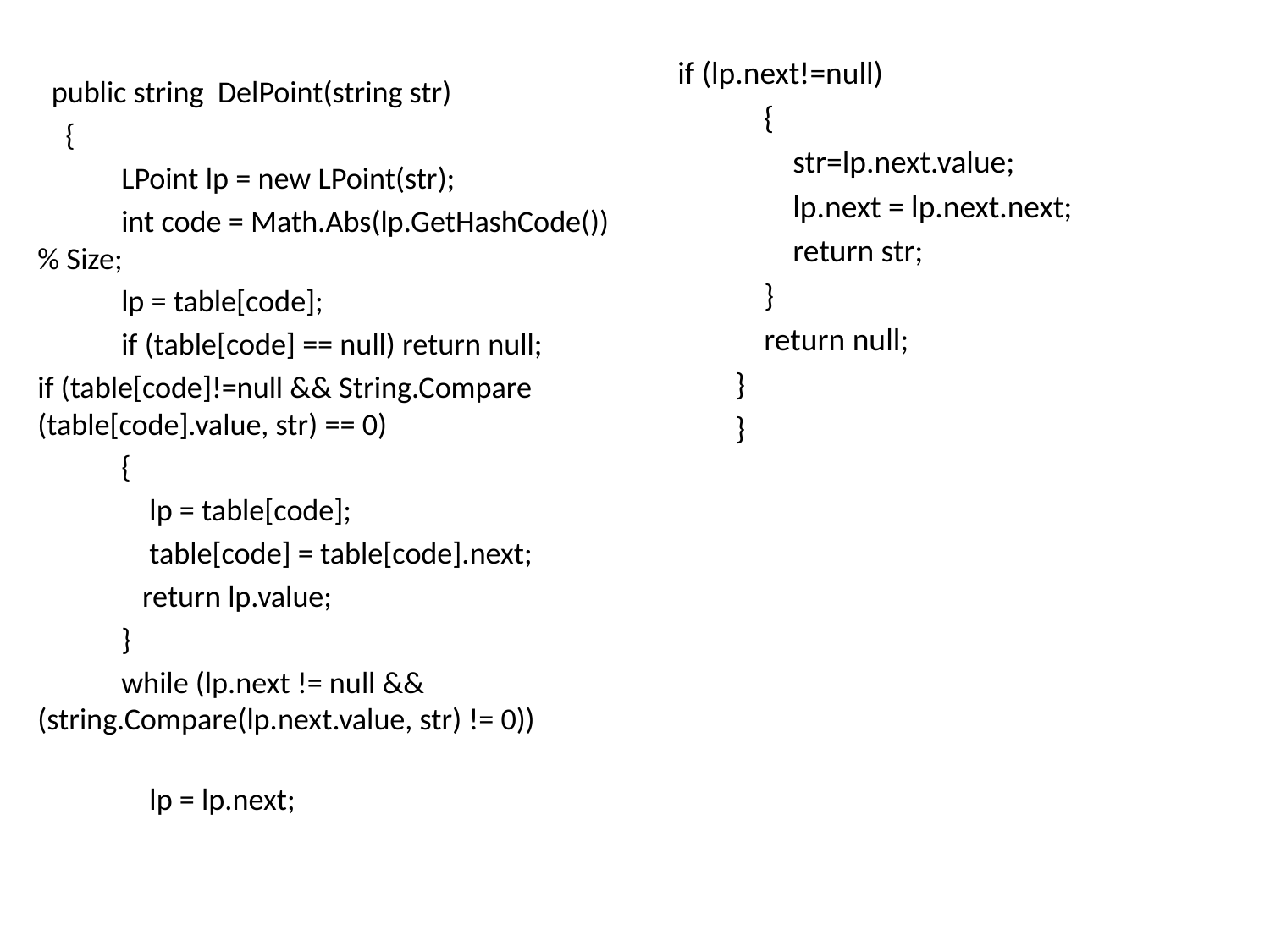

if (lp.next!=null)
            {
                str=lp.next.value;
                lp.next = lp.next.next;
                return str;
            }
            return null;
        }
        }
  public string  DelPoint(string str)
    {
            LPoint lp = new LPoint(str);
            int code = Math.Abs(lp.GetHashCode()) % Size;
            lp = table[code];
            if (table[code] == null) return null;
if (table[code]!=null && String.Compare (table[code].value, str) == 0)
            {
                lp = table[code];
                table[code] = table[code].next;
               return lp.value;
            }
            while (lp.next != null && (string.Compare(lp.next.value, str) != 0))
                lp = lp.next;